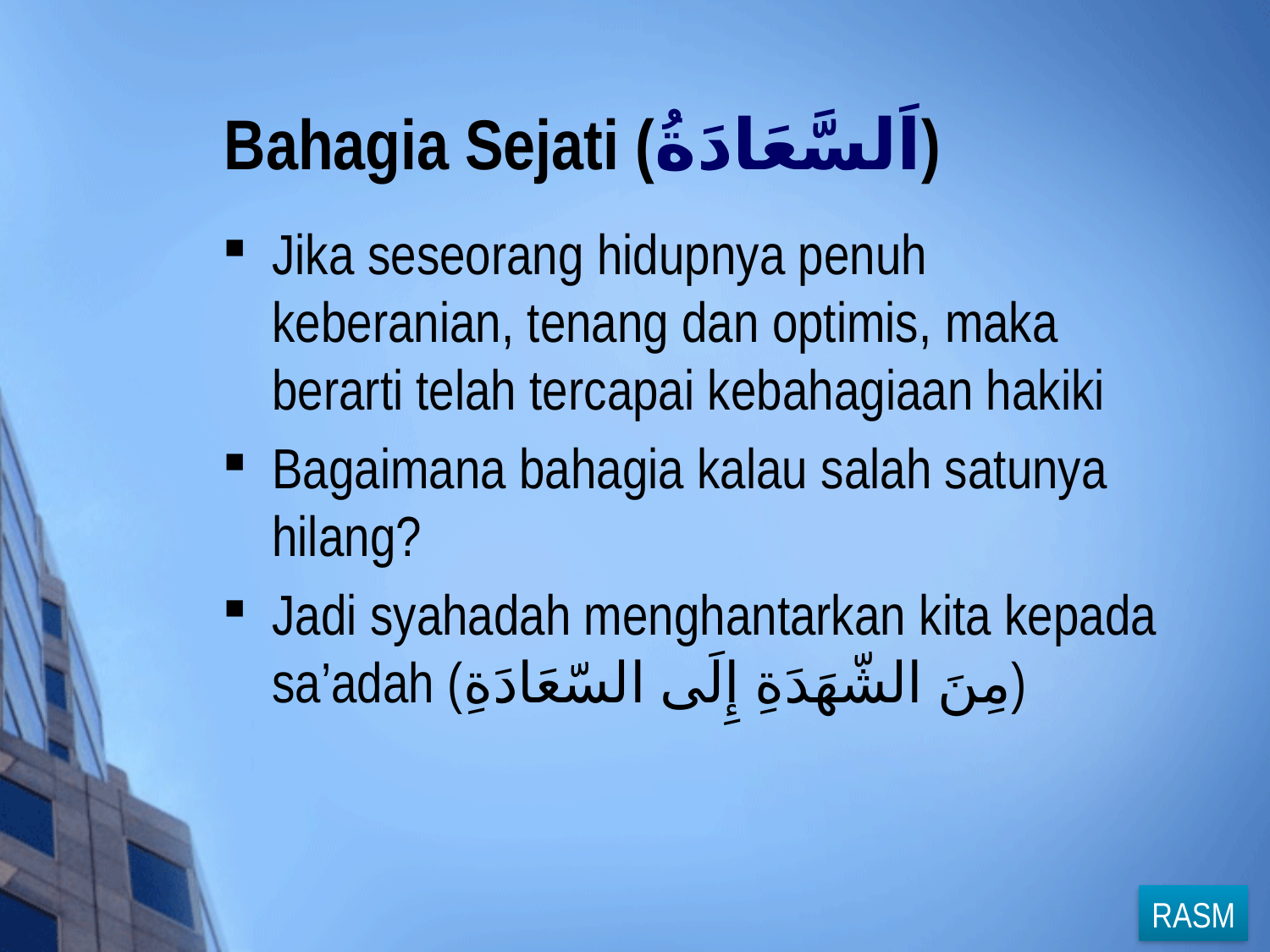

# Bahagia Sejati (اَلسَّعَادَةُ)
Jika seseorang hidupnya penuh keberanian, tenang dan optimis, maka berarti telah tercapai kebahagiaan hakiki
Bagaimana bahagia kalau salah satunya hilang?
Jadi syahadah menghantarkan kita kepada sa’adah (مِنَ الشّهَدَةِ إِلَى السّعَادَةِ)
RASM